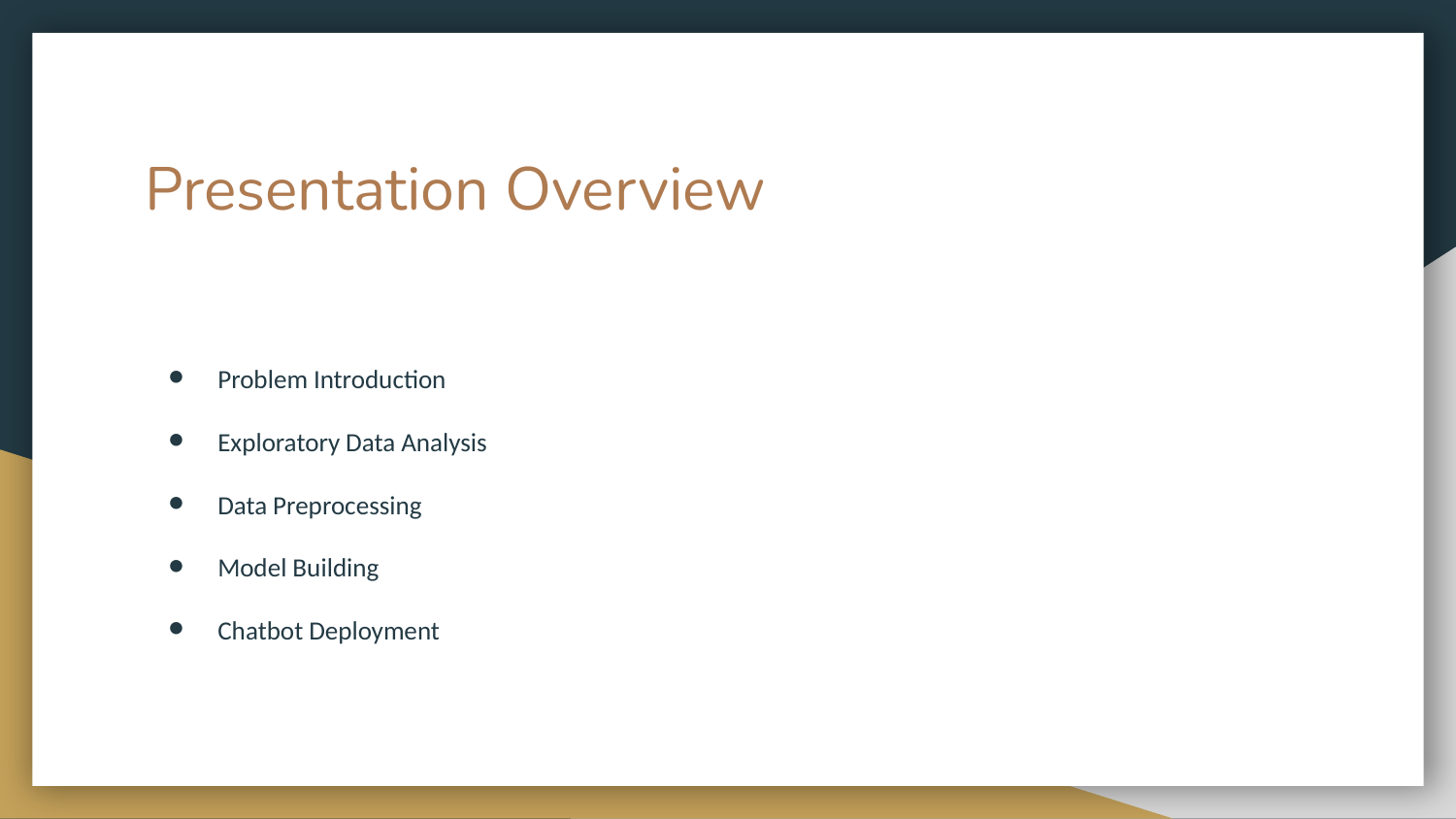

# Presentation Overview
Problem Introduction
Exploratory Data Analysis
Data Preprocessing
Model Building
Chatbot Deployment